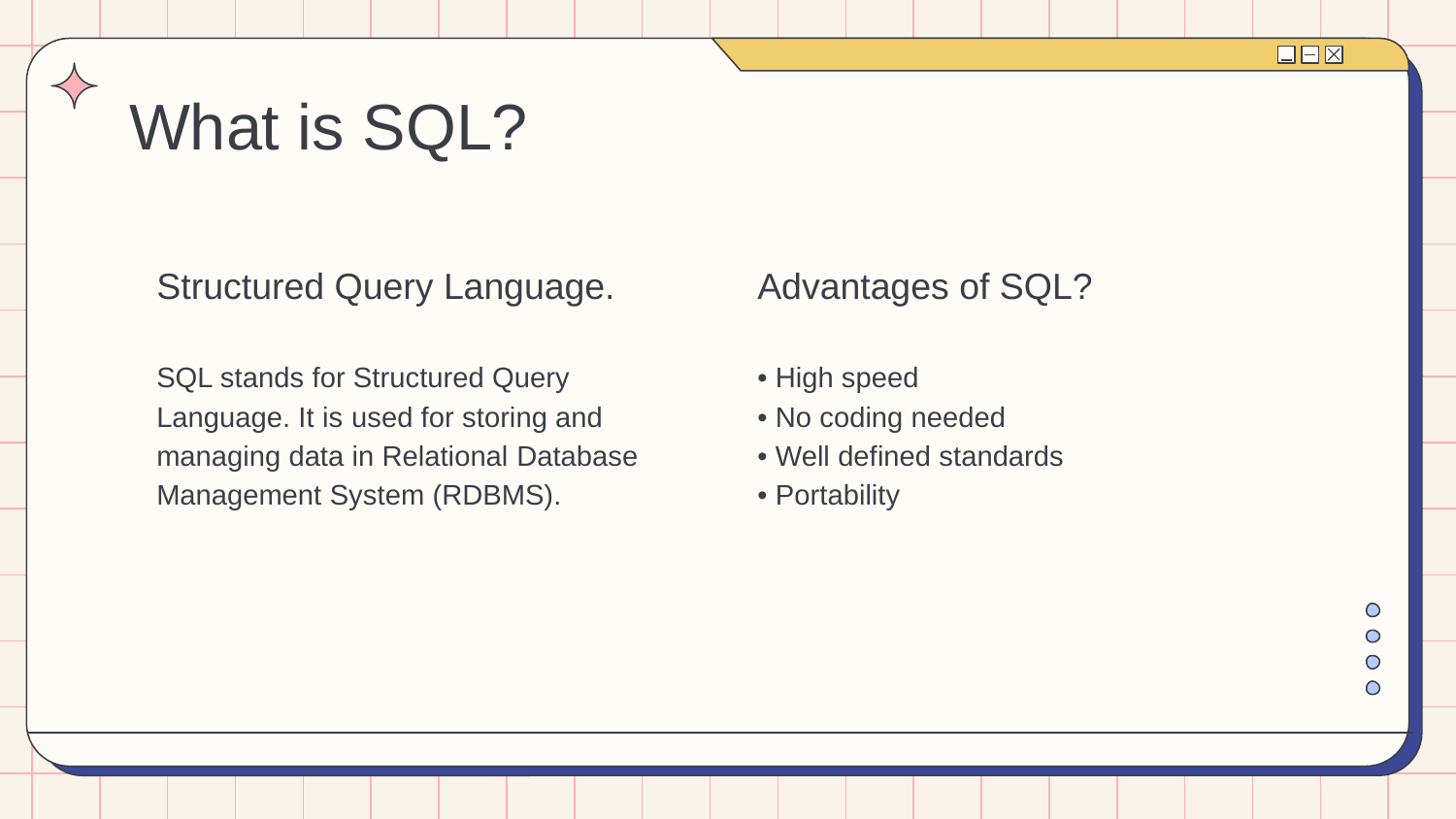

# What is SQL?
Structured Query Language.
Advantages of SQL?
• High speed
• No coding needed
• Well defined standards
• Portability
SQL stands for Structured Query Language. It is used for storing and managing data in Relational Database Management System (RDBMS).